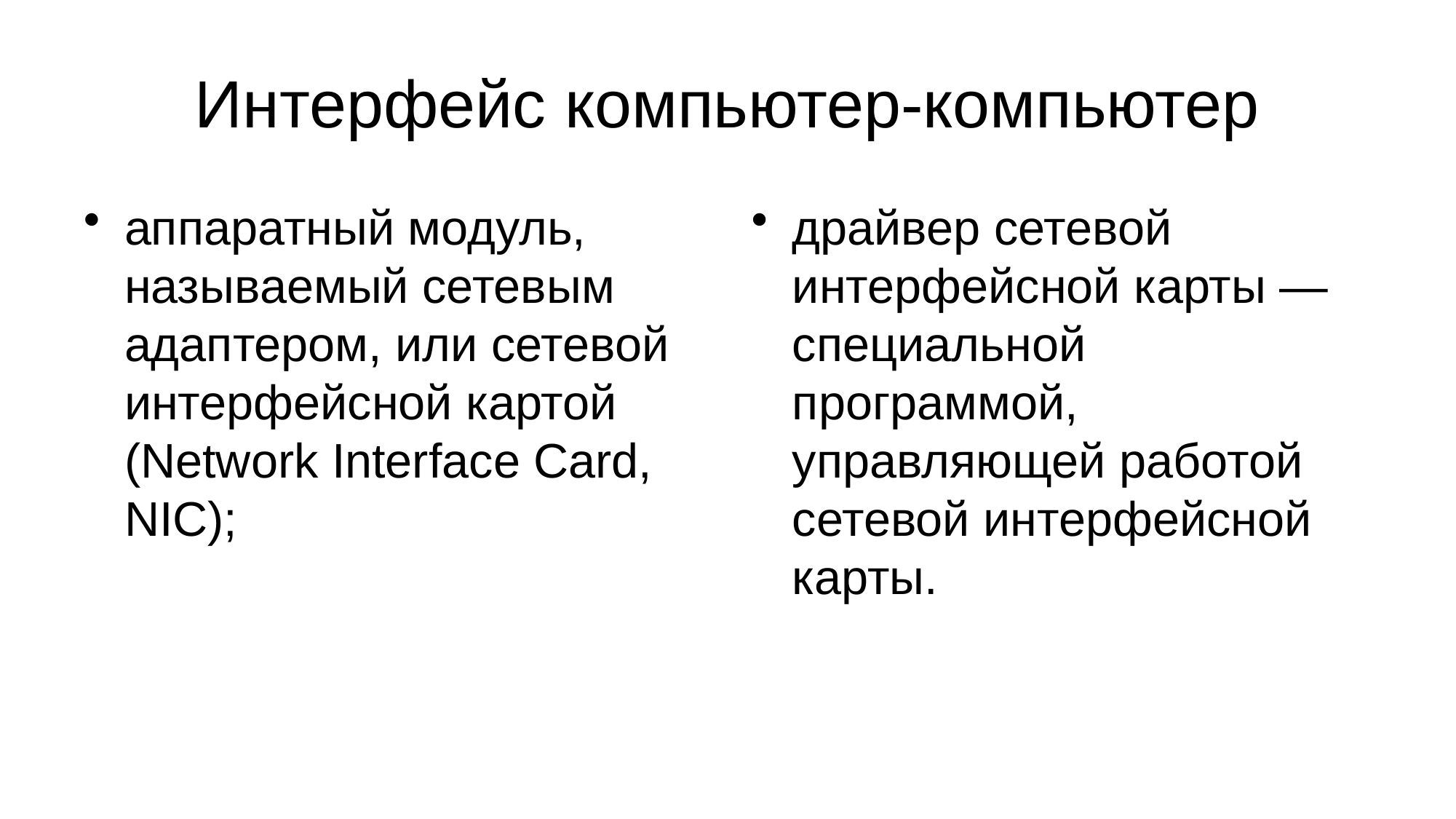

# Интерфейс компьютер-компьютер
аппаратный модуль, называемый сетевым адаптером, или сетевой интерфейсной картой (Network Interface Card, NIC);
драйвер сетевой интерфейсной карты — специальной программой, управляющей работой сетевой интерфейсной карты.